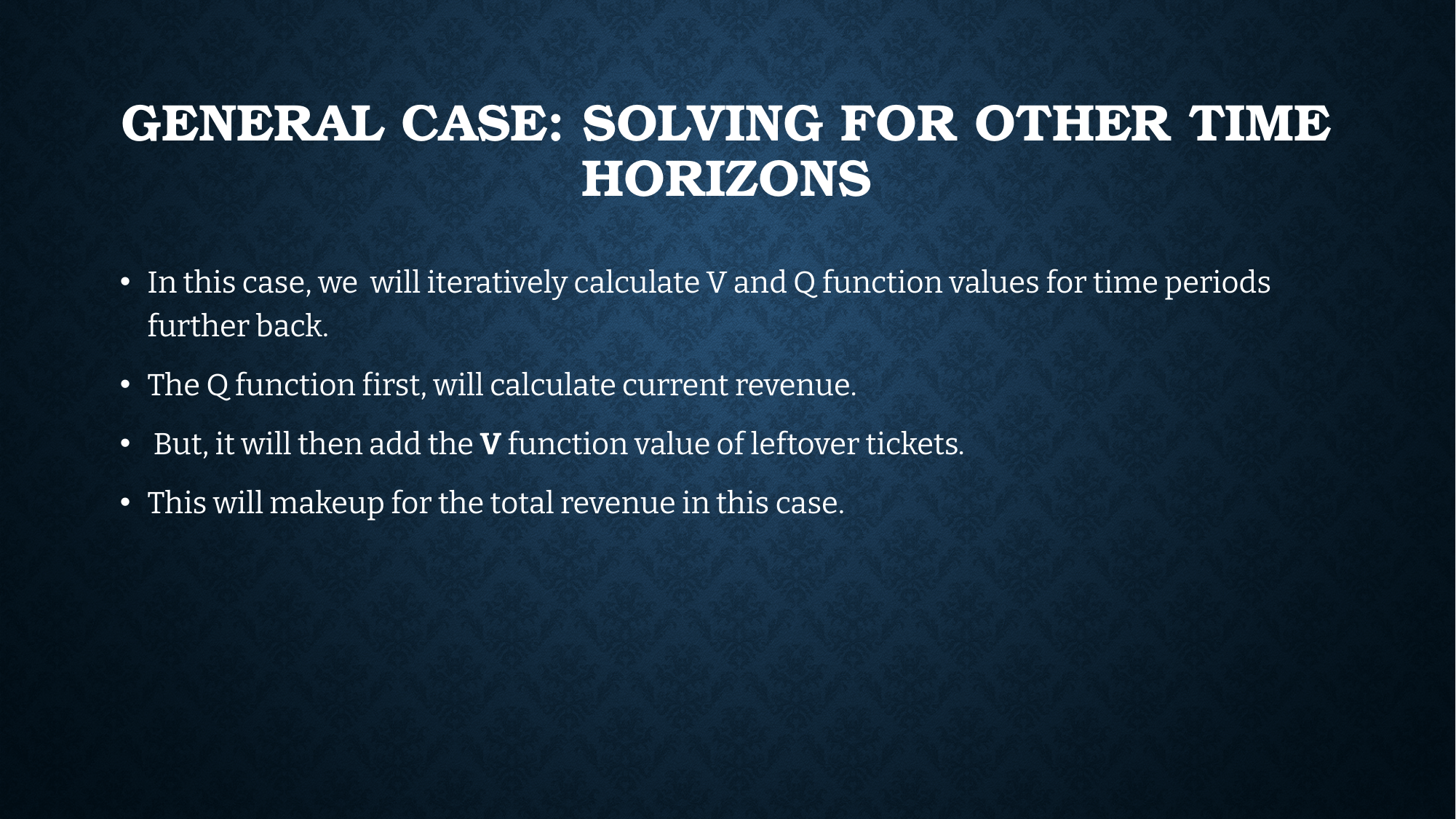

# GENERAL CASE: SOLVING FOR OTHER TIME HORIZONS
In this case, we  will iteratively calculate V and Q function values for time periods further back.
The Q function first, will calculate current revenue.
 But, it will then add the V function value of leftover tickets.
This will makeup for the total revenue in this case.